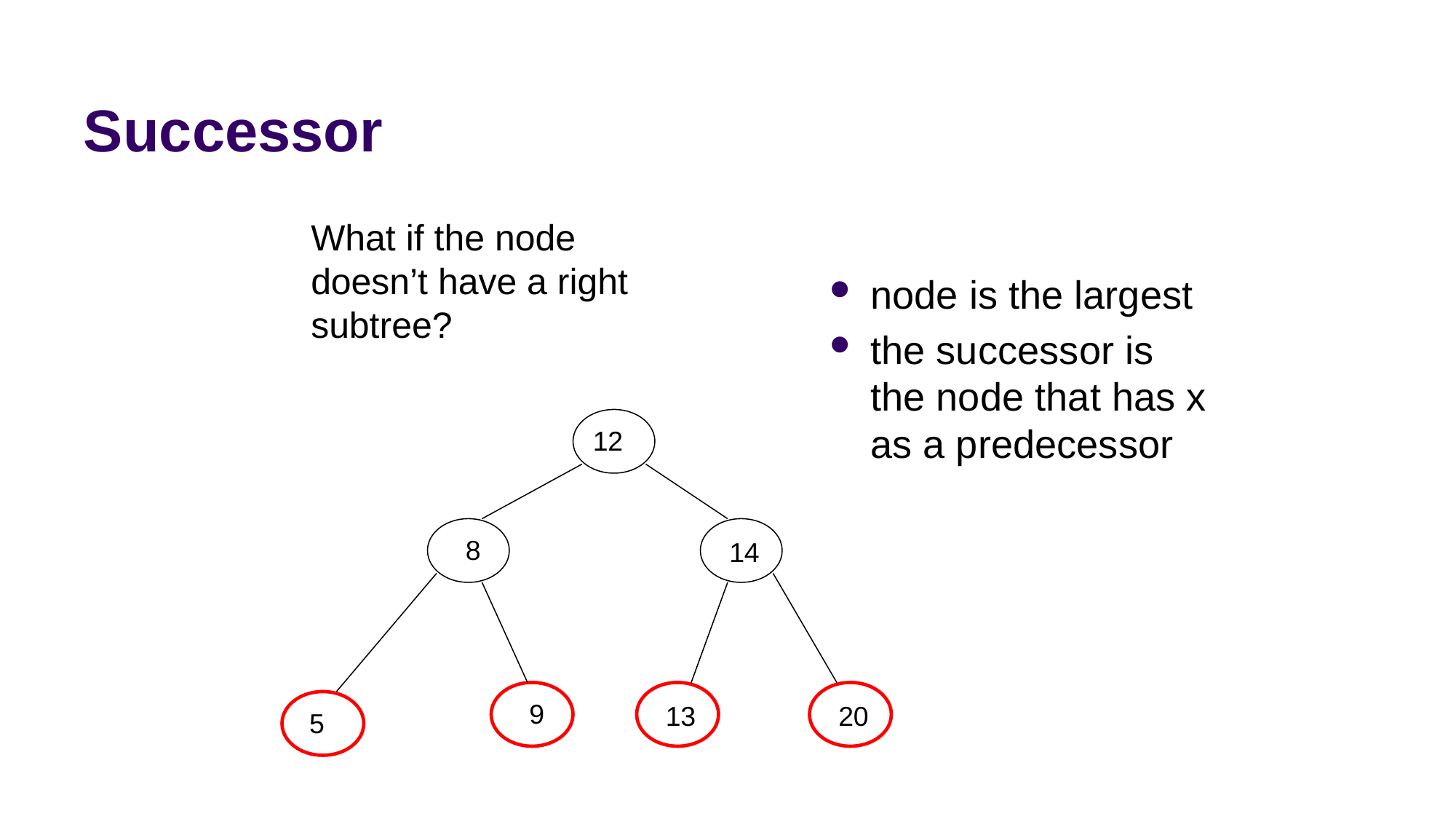

# Successor
What if the node doesn’t have a right subtree?
node is the largest
the successor is the node that has x as a predecessor

12

8

14

9
13
20
 5